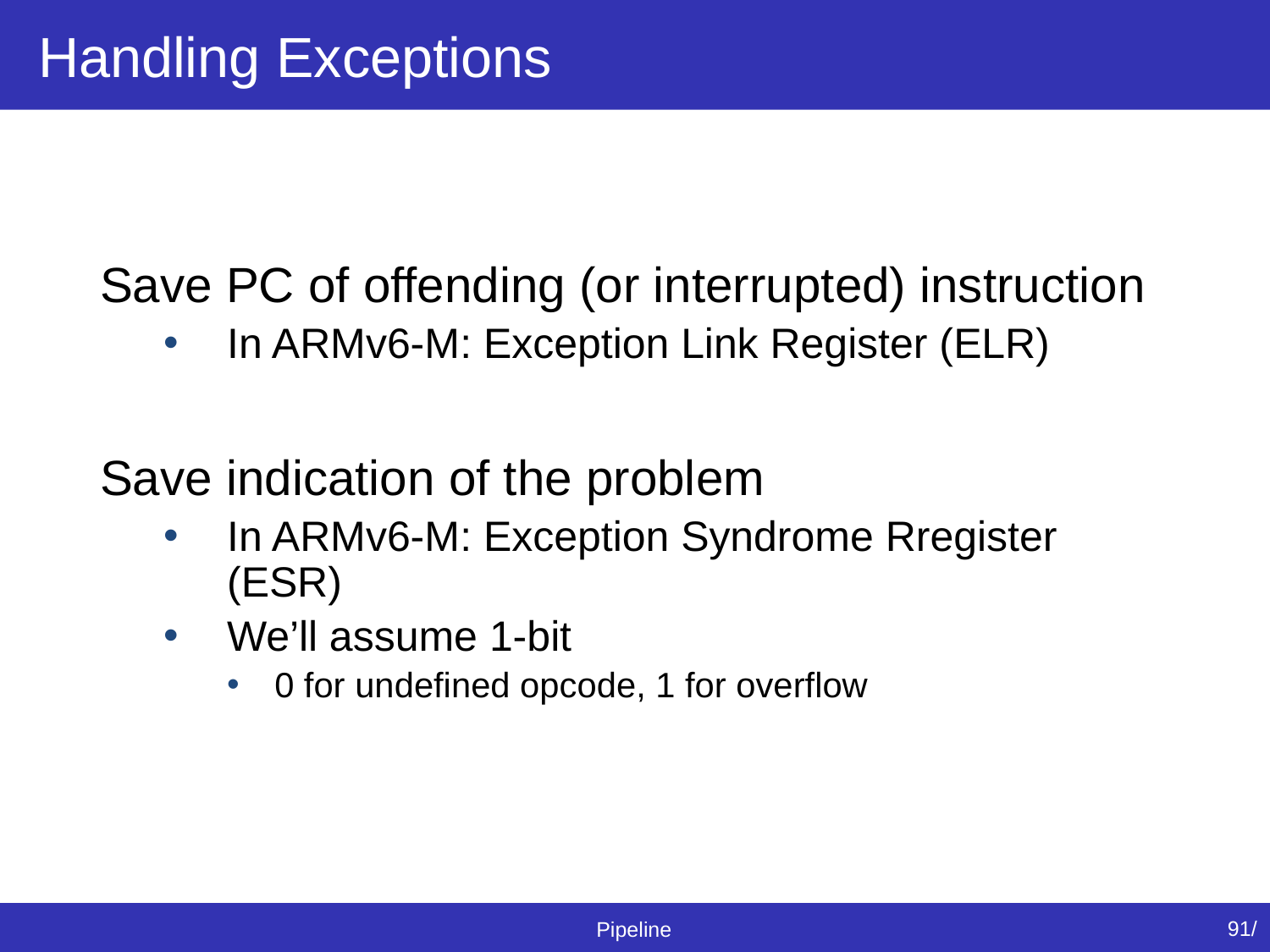

# Handling Exceptions
Save PC of offending (or interrupted) instruction
In ARMv6-M: Exception Link Register (ELR)

Save indication of the problem
In ARMv6-M: Exception Syndrome Rregister (ESR)
We’ll assume 1-bit
0 for undefined opcode, 1 for overflow
91/